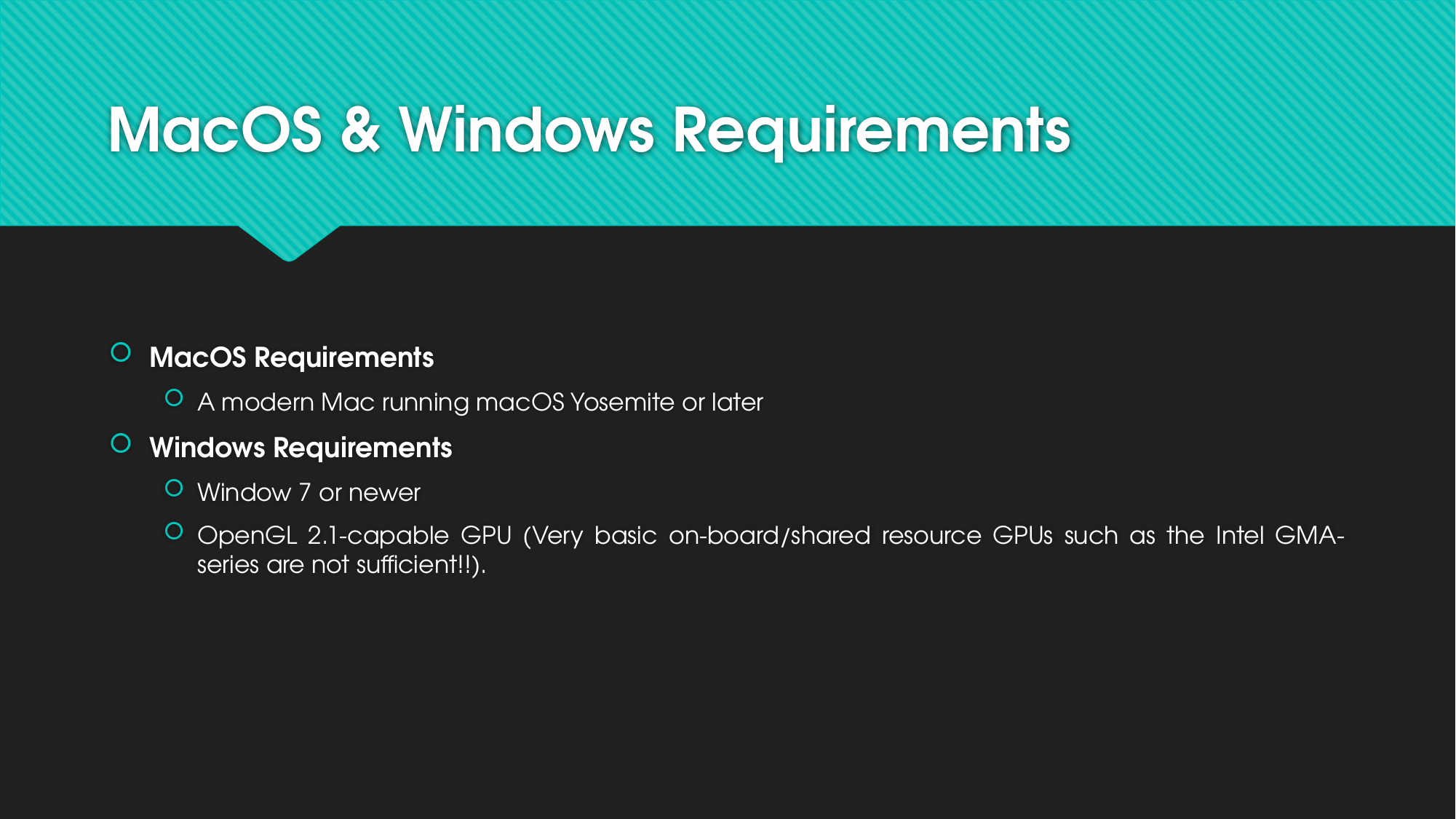

# MacOS & Windows Requirements
MacOS Requirements
A modern Mac running macOS Yosemite or later
Windows Requirements
Window 7 or newer
OpenGL 2.1-capable GPU (Very basic on-board/shared resource GPUs such as the Intel GMA-series are not sufficient!!).